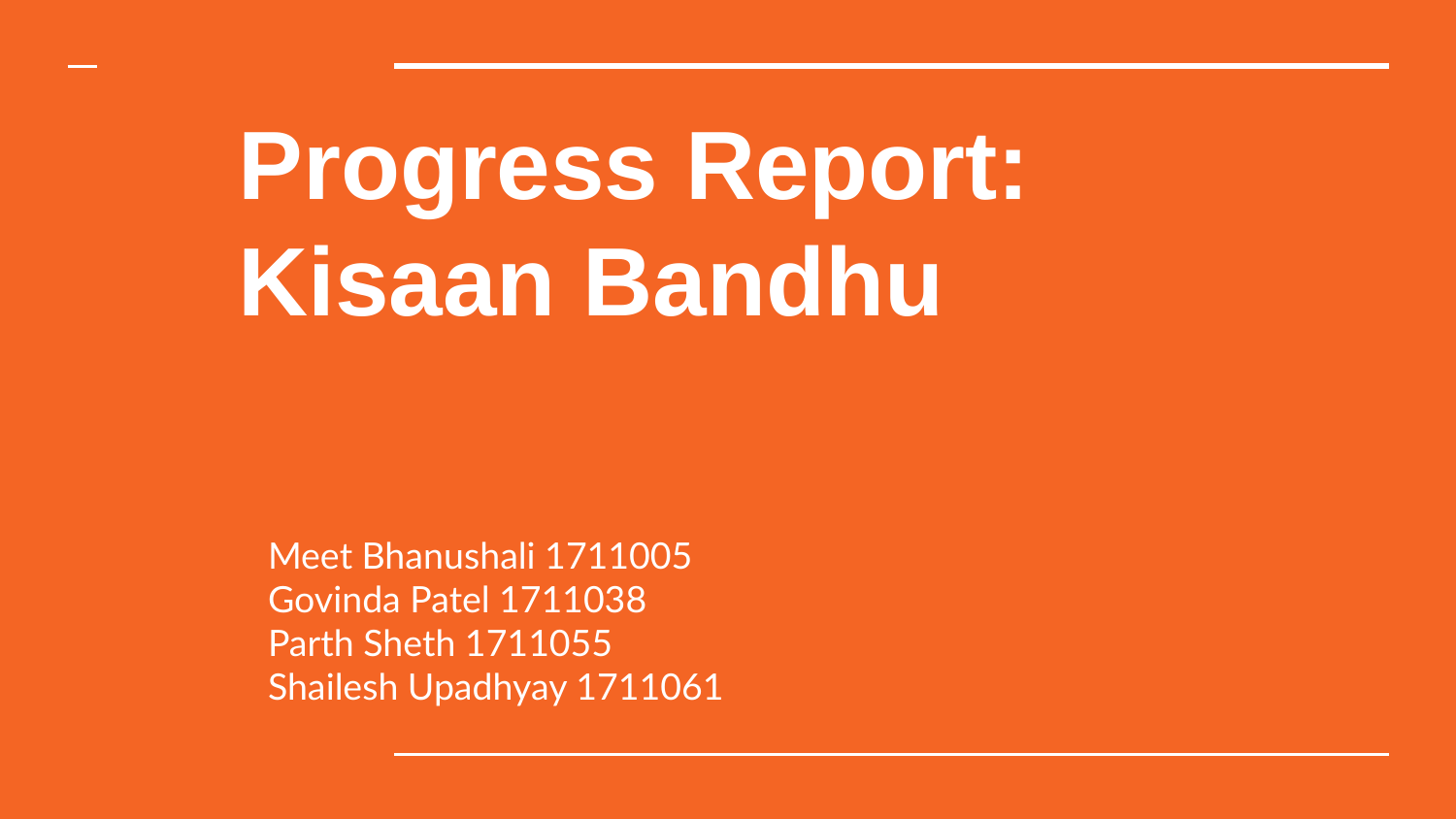

# Progress Report: Kisaan Bandhu
Meet Bhanushali 1711005
Govinda Patel 1711038
Parth Sheth 1711055
Shailesh Upadhyay 1711061